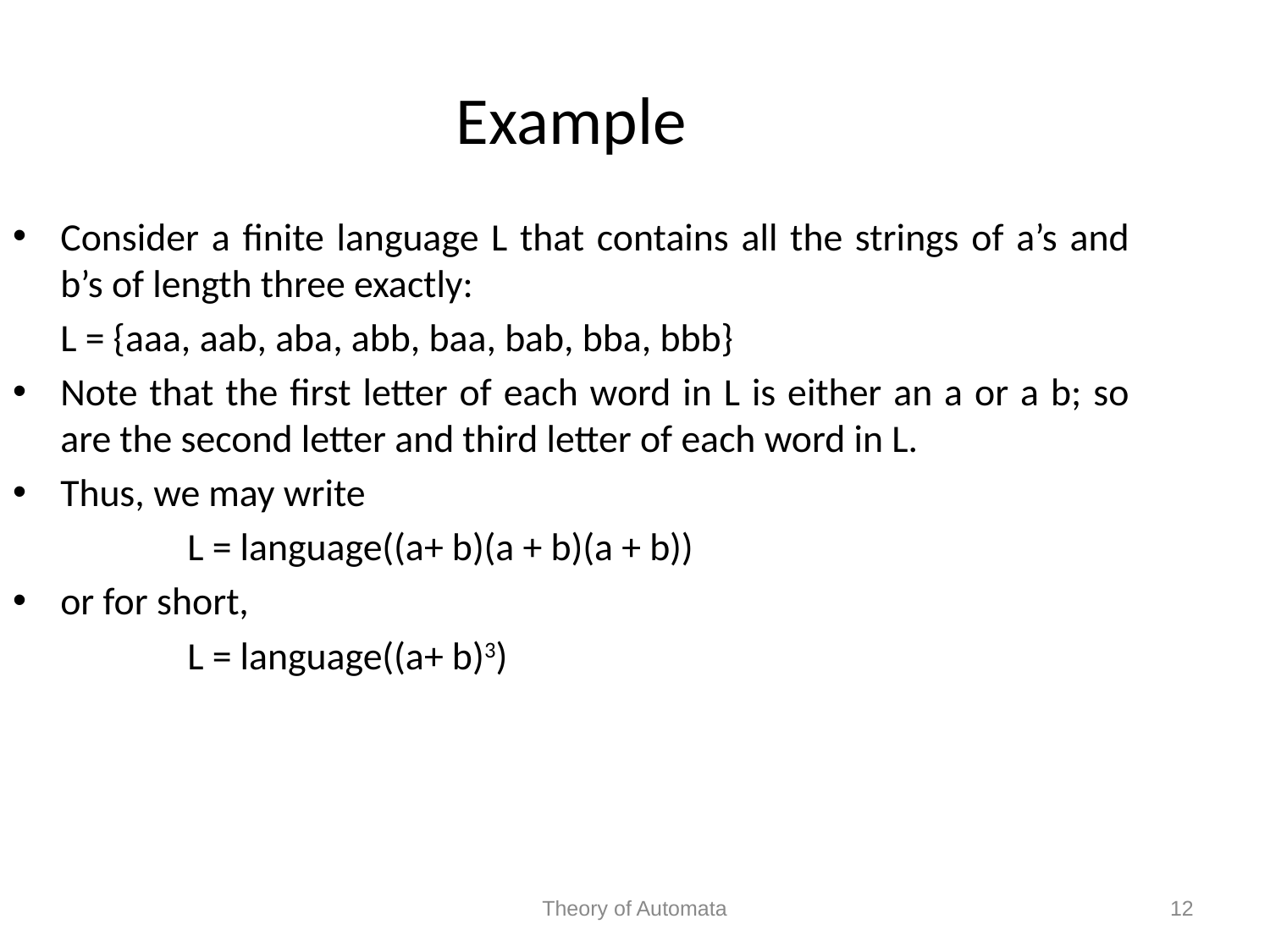

Example
Consider a finite language L that contains all the strings of a’s and b’s of length three exactly:
	L = {aaa, aab, aba, abb, baa, bab, bba, bbb}
Note that the first letter of each word in L is either an a or a b; so are the second letter and third letter of each word in L.
Thus, we may write
		L = language((a+ b)(a + b)(a + b))
or for short,
		L = language((a+ b)3)
Theory of Automata
12